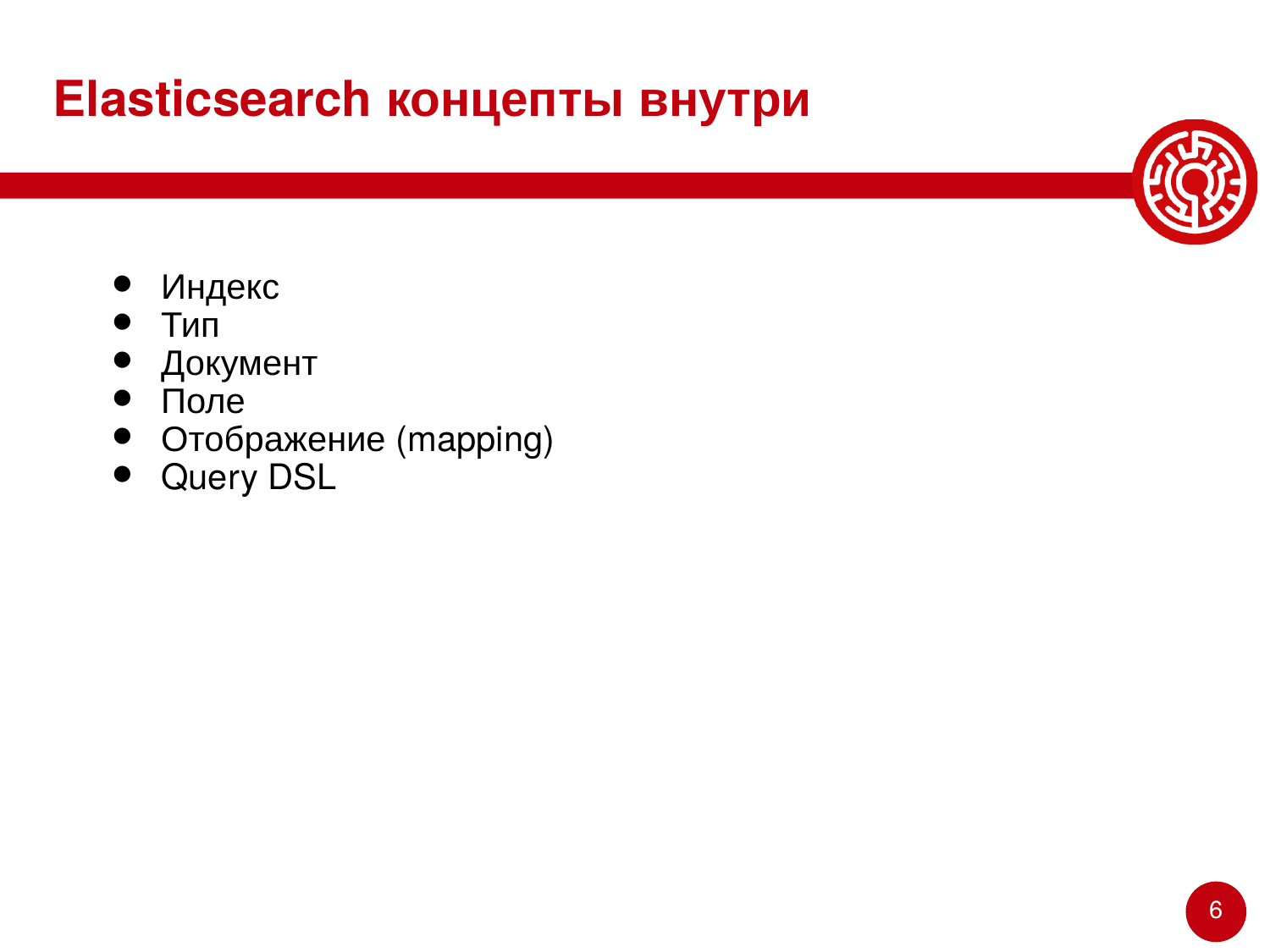

# Elasticsearch концепты внутри

Индекс
Тип
Документ
Поле
Отображение (mapping)
Query DSL

6